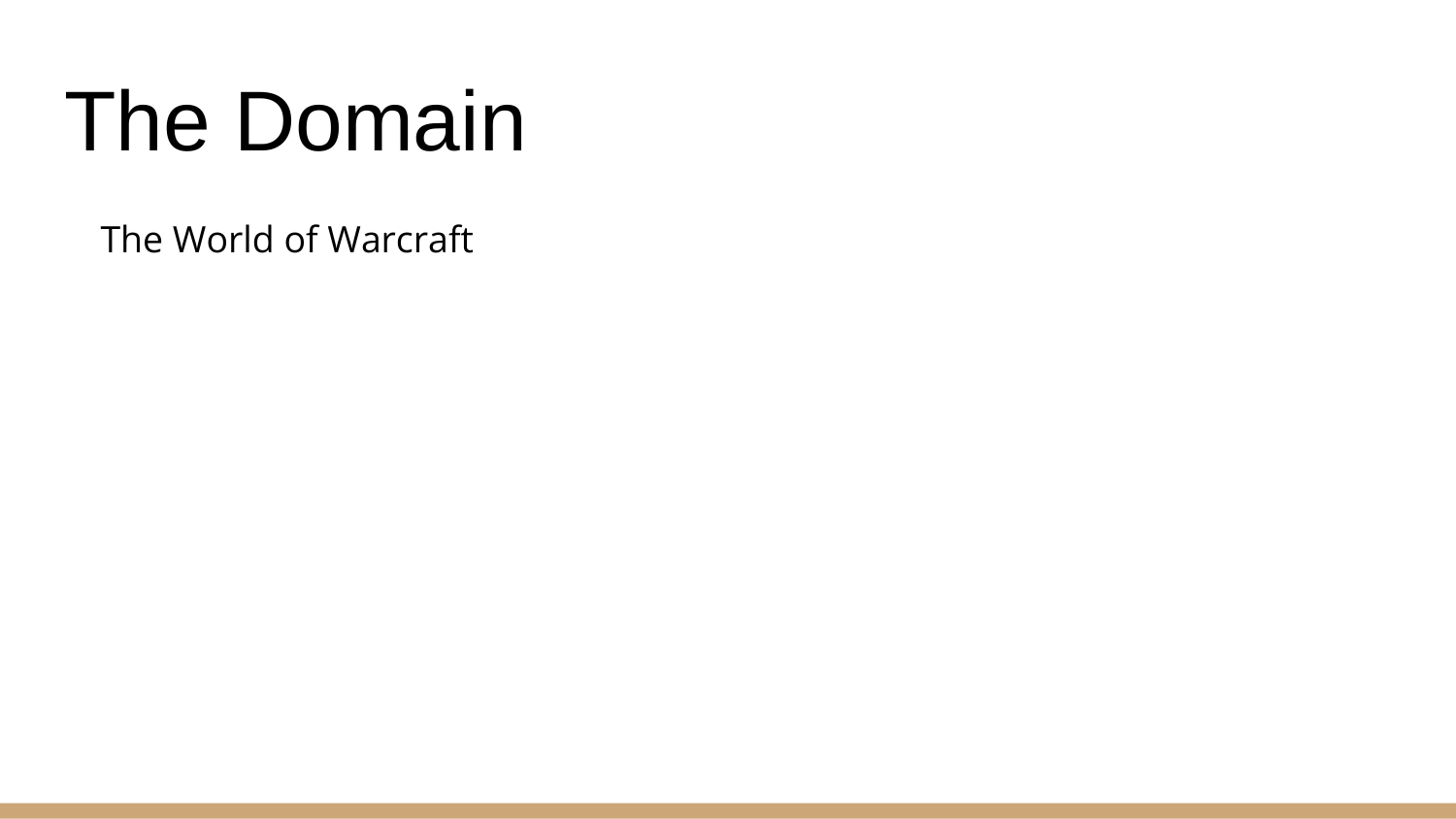

# The Domain
The World of Warcraft